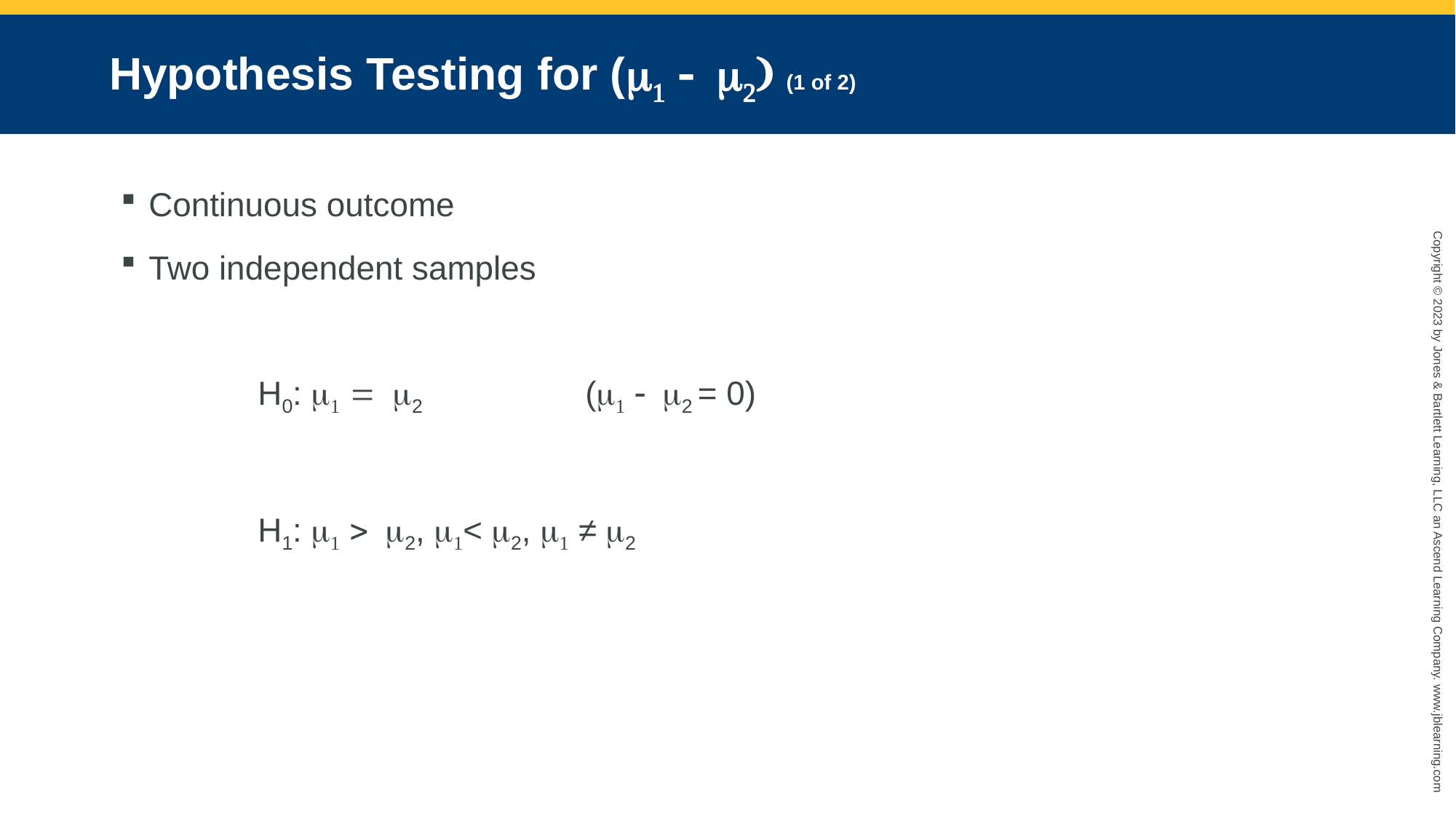

# Hypothesis Testing for (μ1 − μ2) (1 of 2)
Continuous outcome
Two independent samples

		H0: μ1 = μ2		(μ1 − μ2 = 0)

		H1: μ1 > μ2, μ1< μ2, μ1 ≠ μ2